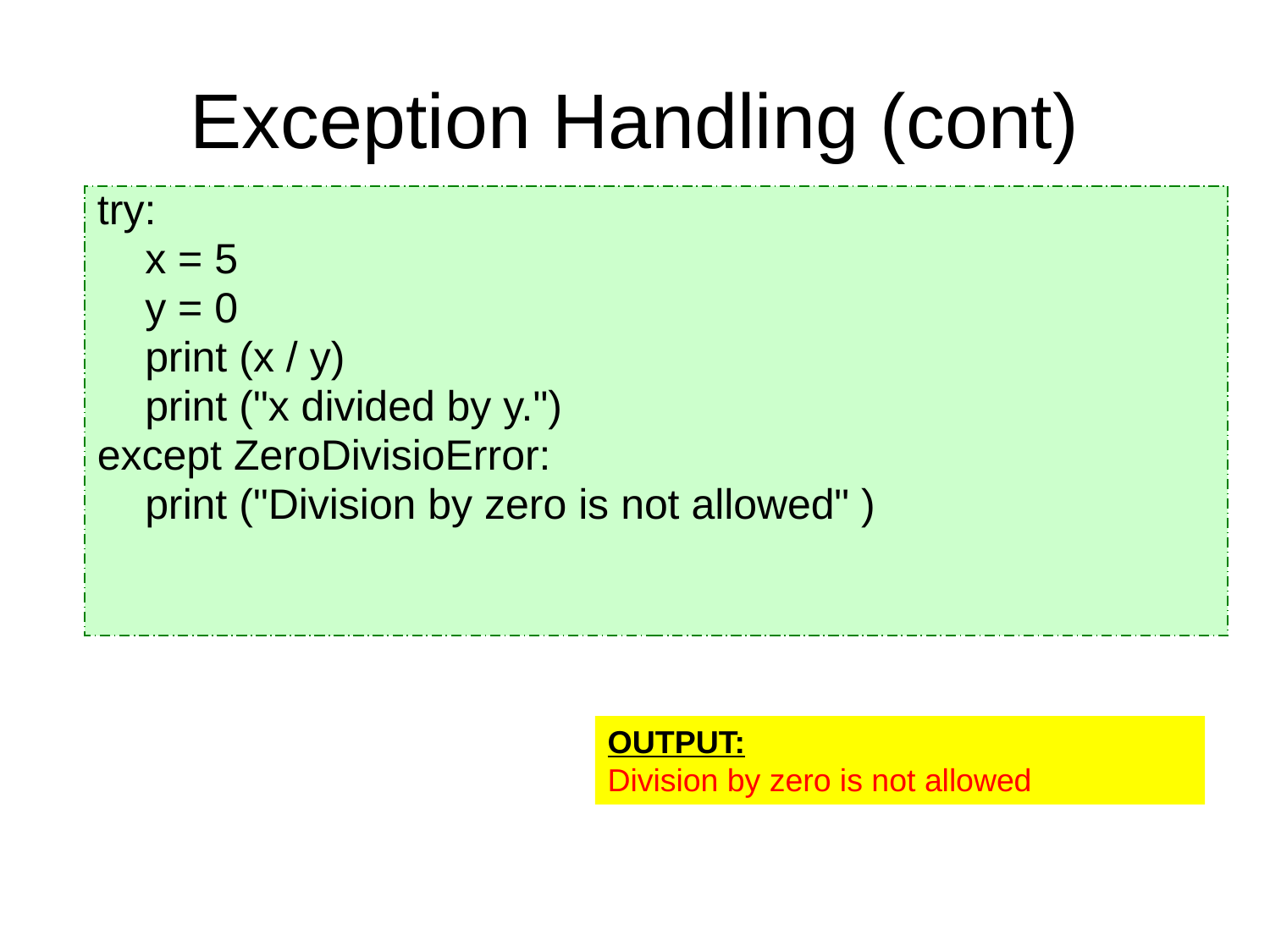

# Exception Handling (cont)
try:
	x = 5
	y = 0
	print (x / y)
	print ("x divided by y.")
except ZeroDivisioError:
	print ("Division by zero is not allowed" )

OUTPUT:
Baber
Ali
Niha
OUTPUT:
Division by zero is not allowed